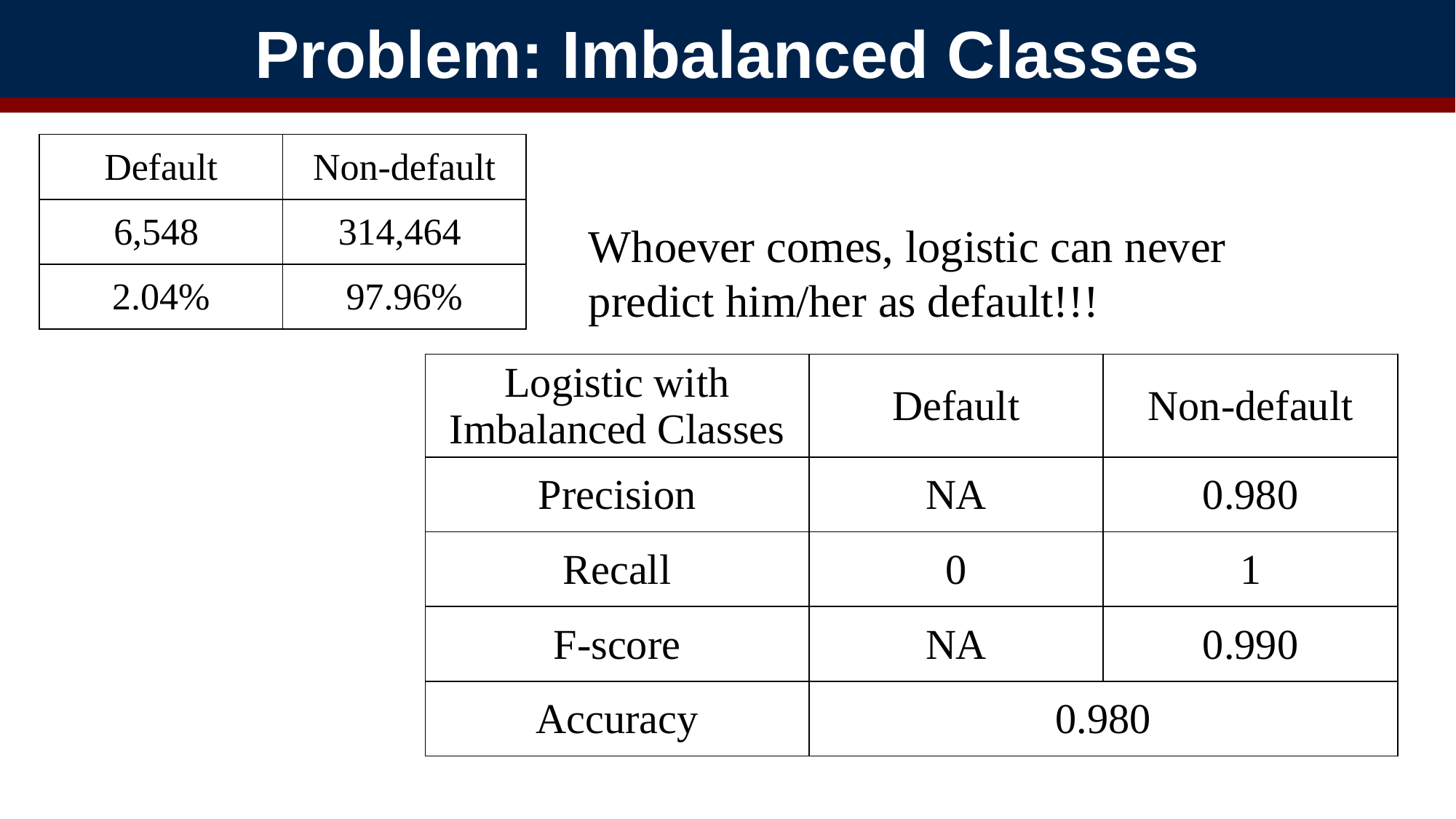

Problem: Imbalanced Classes

| Default | Non-default |
| --- | --- |
| 6,548 | 314,464 |
| 2.04% | 97.96% |
Whoever comes, logistic can never predict him/her as default!!!
| Logistic with Imbalanced Classes | Default | Non-default |
| --- | --- | --- |
| Precision | NA | 0.980 |
| Recall | 0 | 1 |
| F-score | NA | 0.990 |
| Accuracy | 0.980 |  |